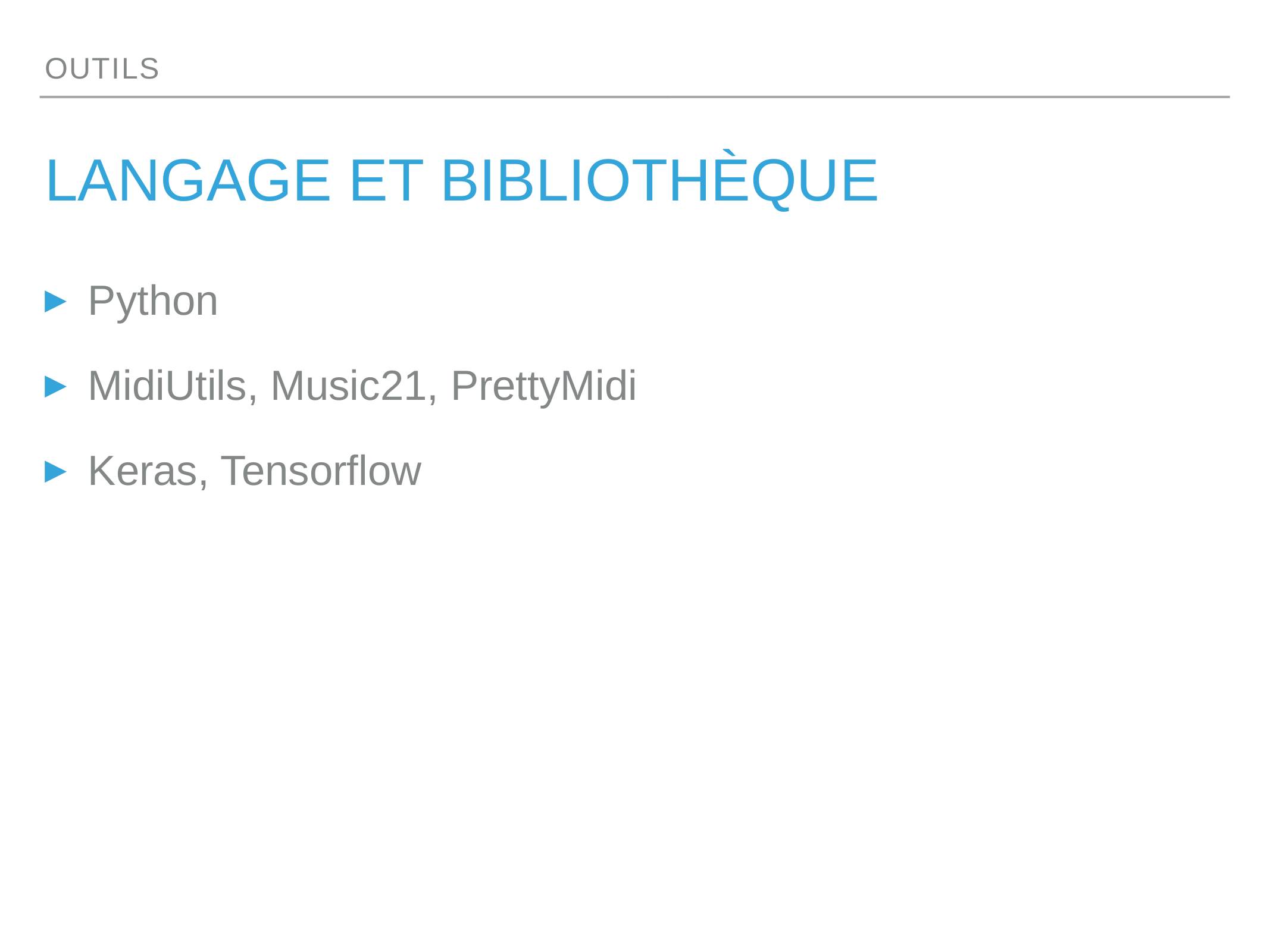

Outils
# Langage et bibliothèque
Python
MidiUtils, Music21, PrettyMidi
Keras, Tensorflow